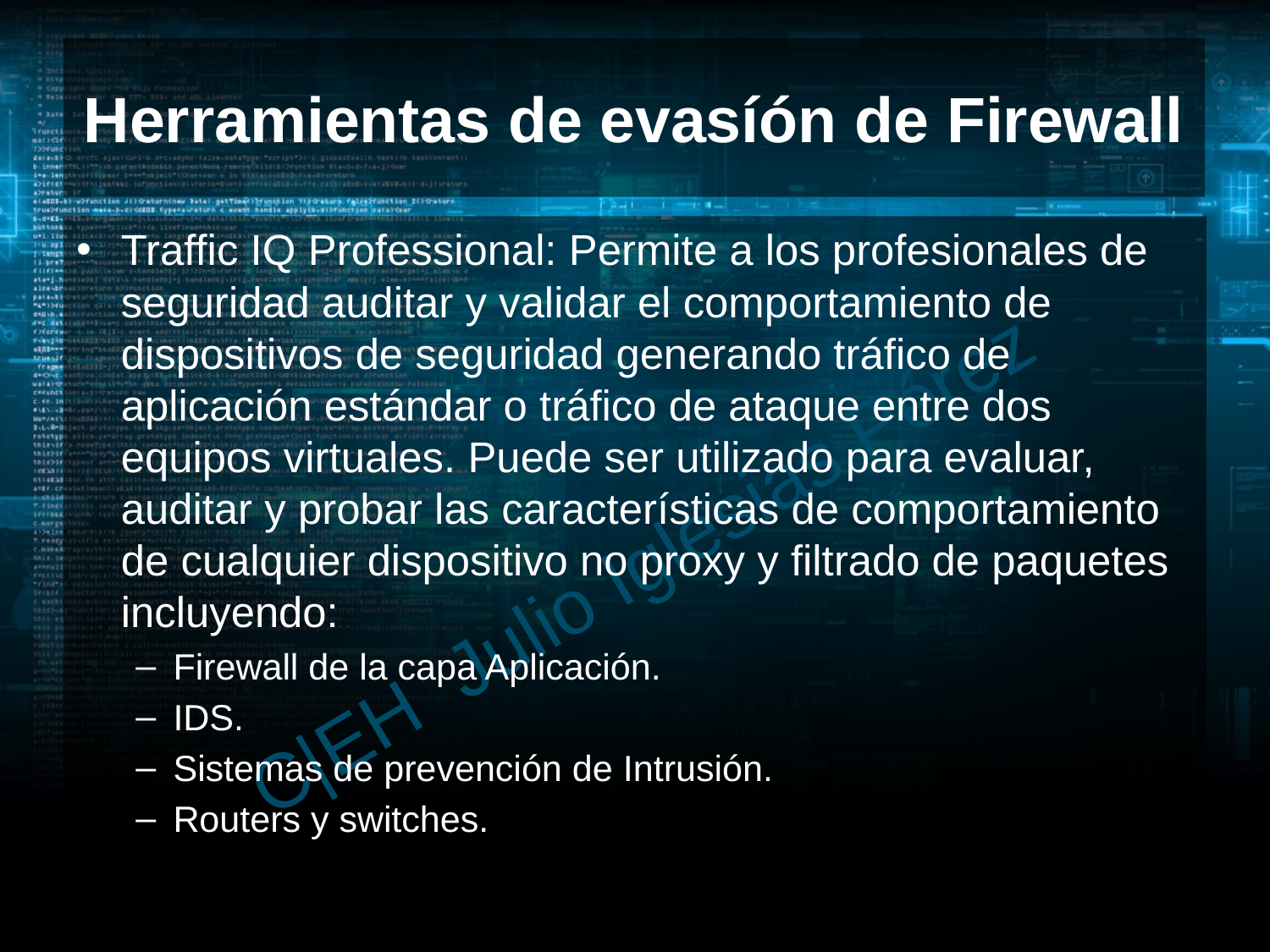

# Herramientas de evasíón de Firewall
Traffic IQ Professional: Permite a los profesionales de seguridad auditar y validar el comportamiento de dispositivos de seguridad generando tráfico de aplicación estándar o tráfico de ataque entre dos equipos virtuales. Puede ser utilizado para evaluar, auditar y probar las características de comportamiento de cualquier dispositivo no proxy y filtrado de paquetes incluyendo:
Firewall de la capa Aplicación.
IDS.
Sistemas de prevención de Intrusión.
Routers y switches.
C|EH  Julio Iglesias Pérez